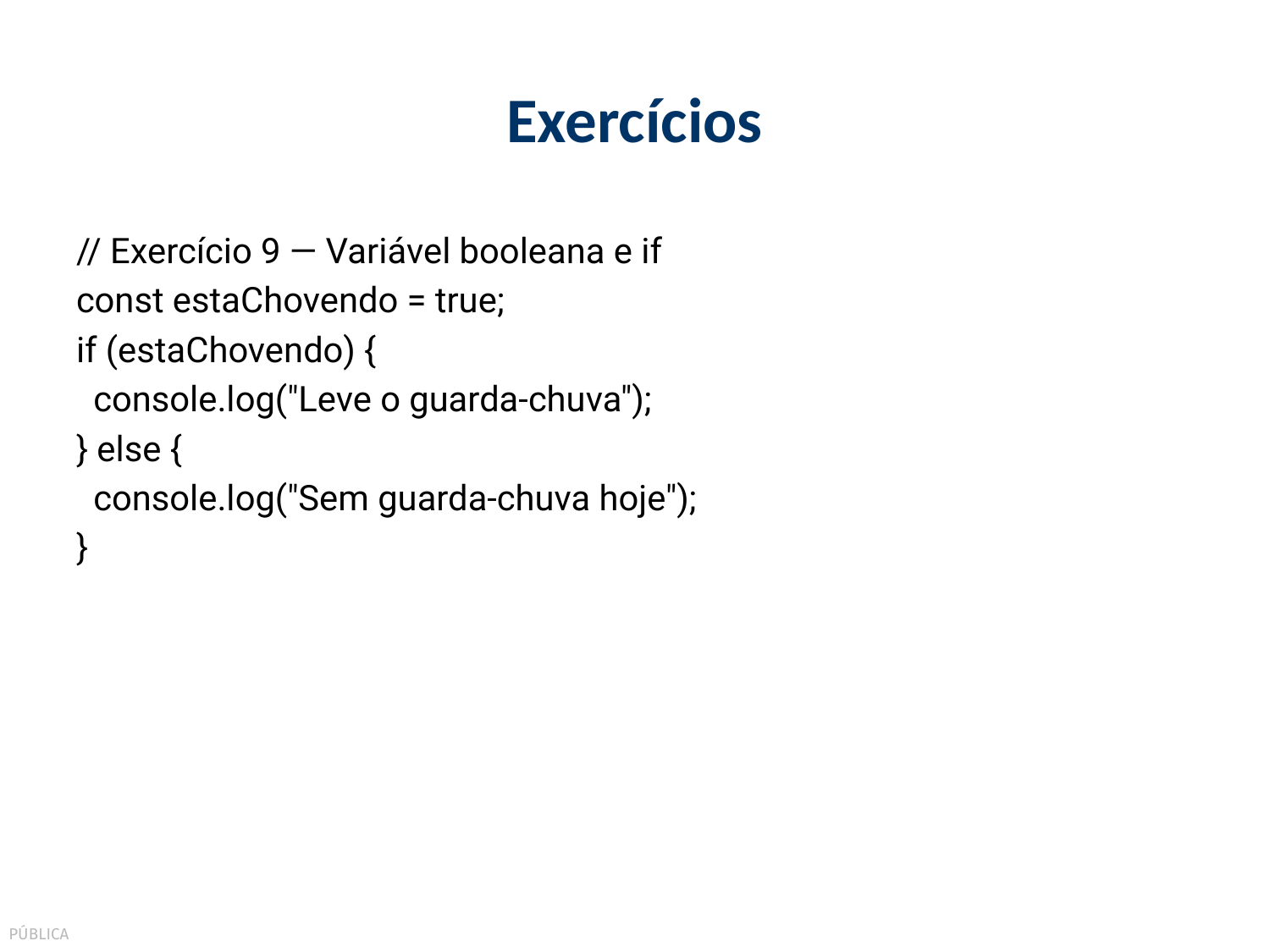

# Exercícios
// Exercício 9 — Variável booleana e if
const estaChovendo = true;
if (estaChovendo) {
  console.log("Leve o guarda-chuva");
} else {
  console.log("Sem guarda-chuva hoje");
}